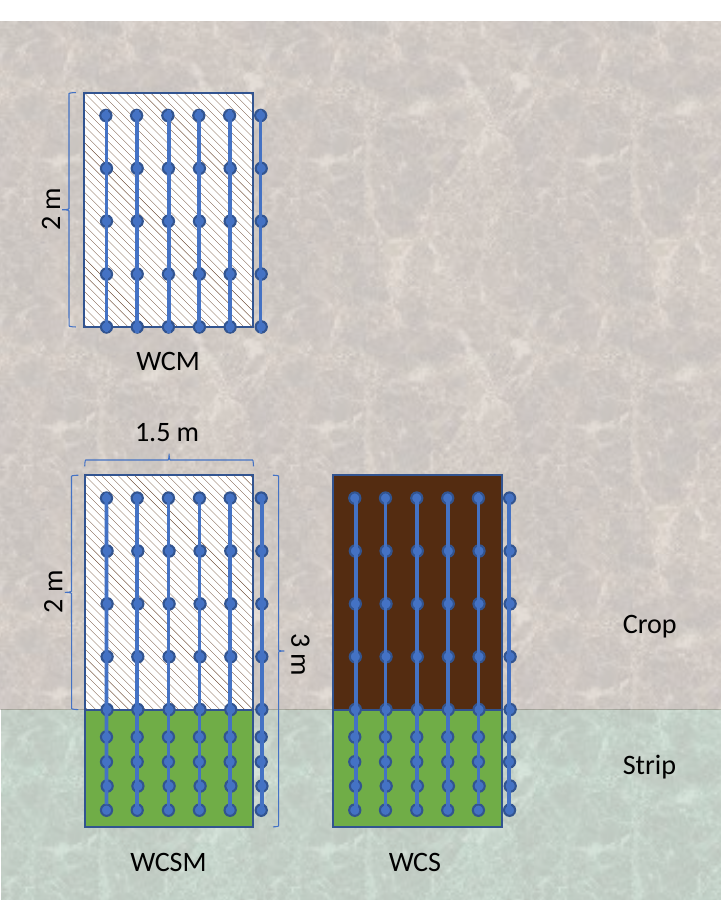

2 m

WCM

1.5 m

2 m

Crop

3 m

Strip

WCS
WCSM